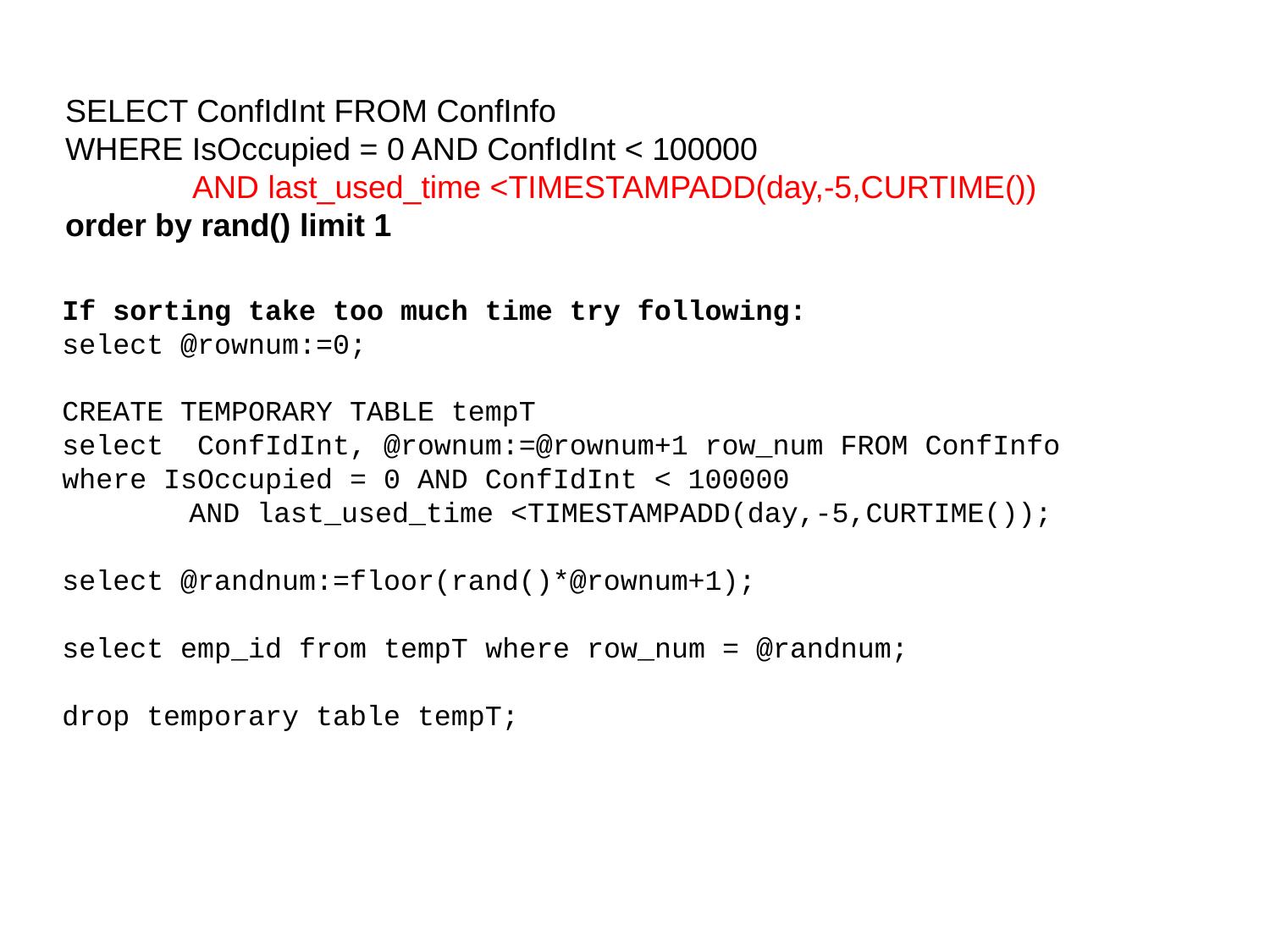

SELECT ConfIdInt FROM ConfInfo
WHERE IsOccupied = 0 AND ConfIdInt < 100000
	AND last_used_time <TIMESTAMPADD(day,-5,CURTIME())
order by rand() limit 1
If sorting take too much time try following:
select @rownum:=0;

CREATE TEMPORARY TABLE tempT
select  ConfIdInt, @rownum:=@rownum+1 row_num FROM ConfInfo
where IsOccupied = 0 AND ConfIdInt < 100000
	AND last_used_time <TIMESTAMPADD(day,-5,CURTIME());

select @randnum:=floor(rand()*@rownum+1);

select emp_id from tempT where row_num = @randnum;

drop temporary table tempT;